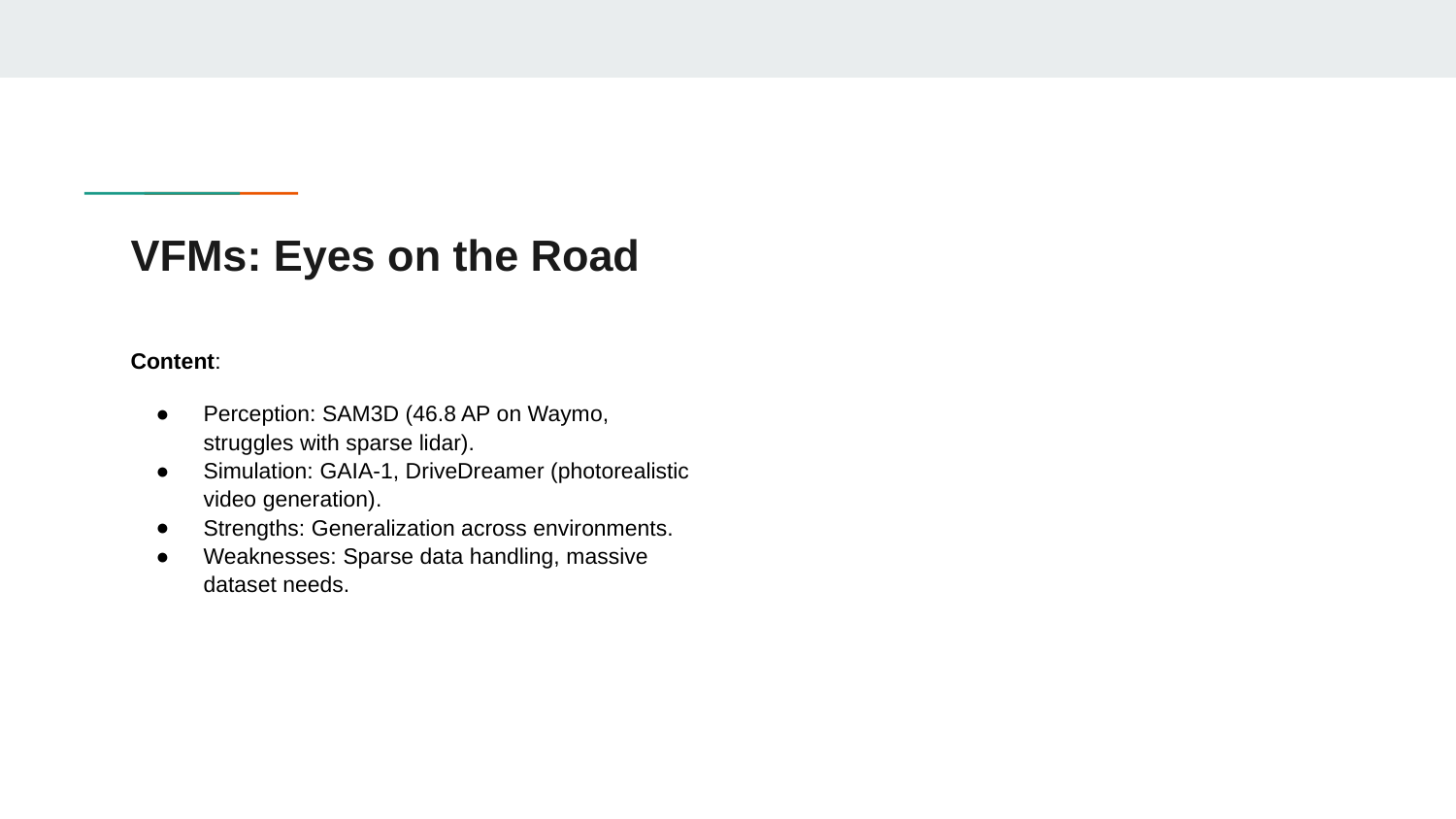

# VFMs: Eyes on the Road

Content:
Perception: SAM3D (46.8 AP on Waymo, struggles with sparse lidar).
Simulation: GAIA-1, DriveDreamer (photorealistic video generation).
Strengths: Generalization across environments.
Weaknesses: Sparse data handling, massive dataset needs.